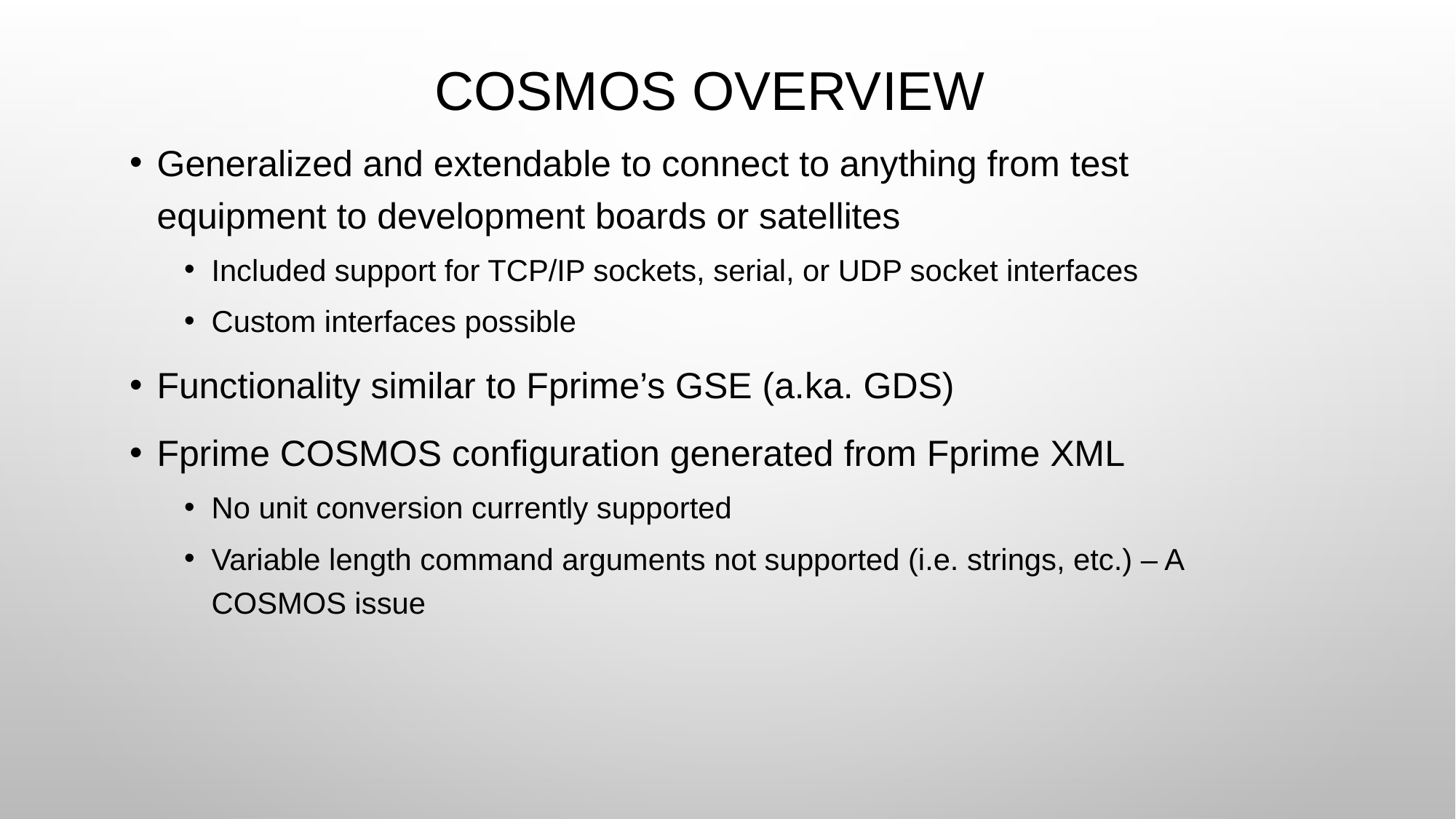

# Cosmos Overview
Generalized and extendable to connect to anything from test equipment to development boards or satellites
Included support for TCP/IP sockets, serial, or UDP socket interfaces
Custom interfaces possible
Functionality similar to Fprime’s GSE (a.ka. GDS)
Fprime COSMOS configuration generated from Fprime XML
No unit conversion currently supported
Variable length command arguments not supported (i.e. strings, etc.) – A COSMOS issue